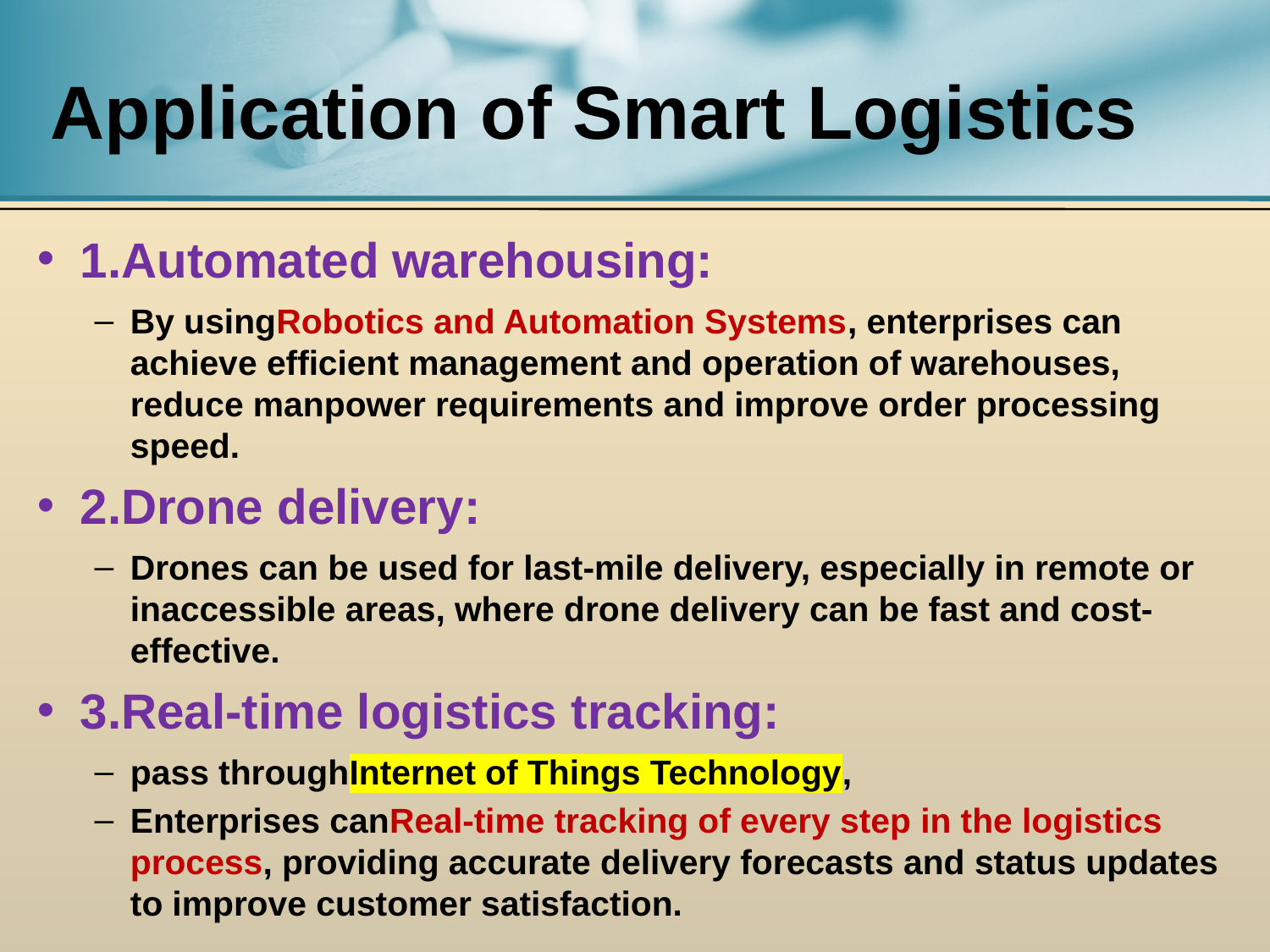

# Application of Smart Logistics
1.Automated warehousing:
By usingRobotics and Automation Systems, enterprises can achieve efficient management and operation of warehouses, reduce manpower requirements and improve order processing speed.
2.Drone delivery:
Drones can be used for last-mile delivery, especially in remote or inaccessible areas, where drone delivery can be fast and cost-effective.
3.Real-time logistics tracking:
pass throughInternet of Things Technology,
Enterprises canReal-time tracking of every step in the logistics process, providing accurate delivery forecasts and status updates to improve customer satisfaction.